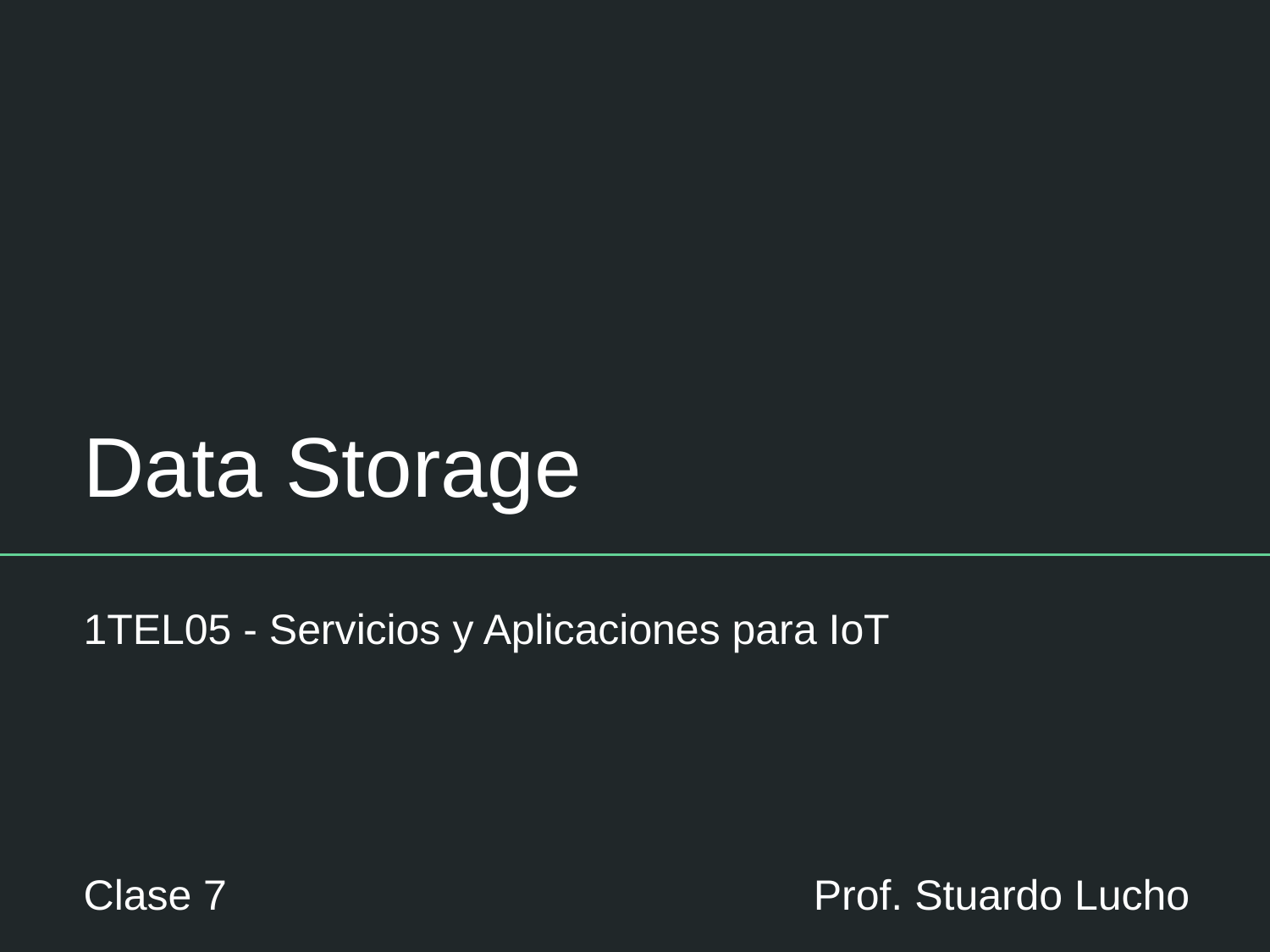

# Data Storage
1TEL05 - Servicios y Aplicaciones para IoT
Clase 7
Prof. Stuardo Lucho